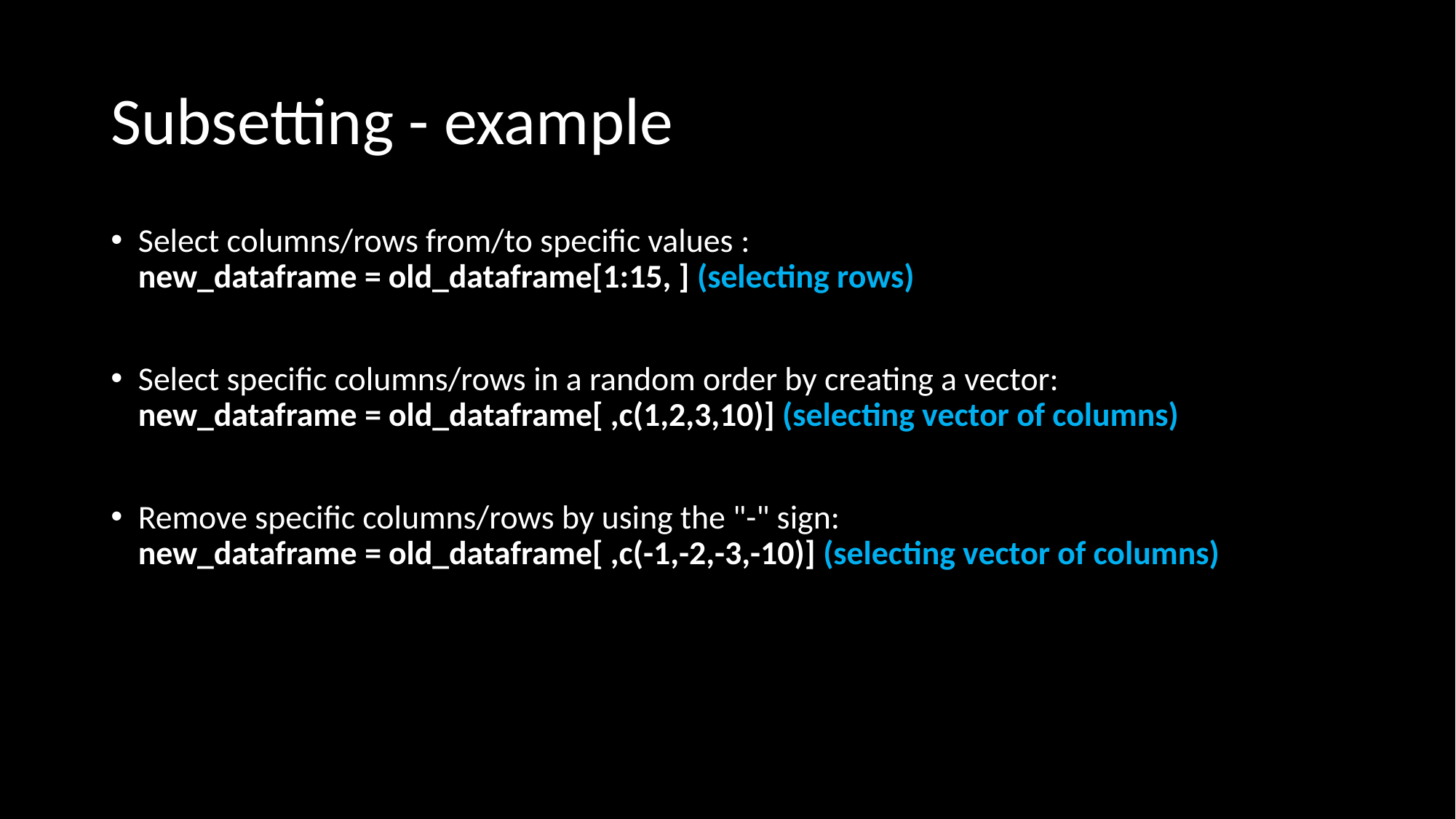

# Subsetting - example
Select columns/rows from/to specific values : 
new_dataframe = old_dataframe[1:15, ] (selecting rows)

Select specific columns/rows in a random order by creating a vector:
new_dataframe = old_dataframe[ ,c(1,2,3,10)] (selecting vector of columns)

Remove specific columns/rows by using the "-" sign:
new_dataframe = old_dataframe[ ,c(-1,-2,-3,-10)] (selecting vector of columns)